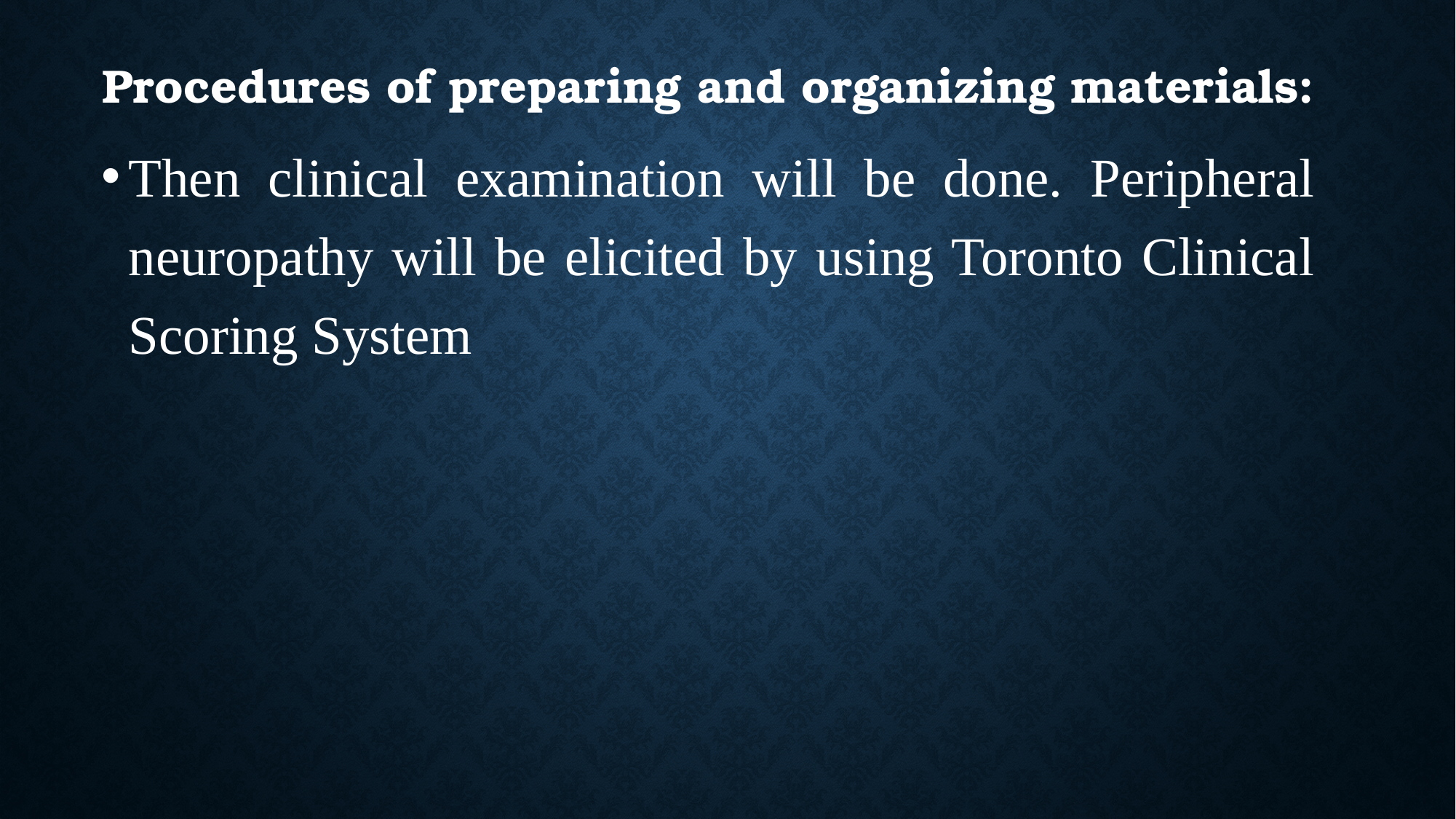

# Procedures of preparing and organizing materials:
Then clinical examination will be done. Peripheral neuropathy will be elicited by using Toronto Clinical Scoring System